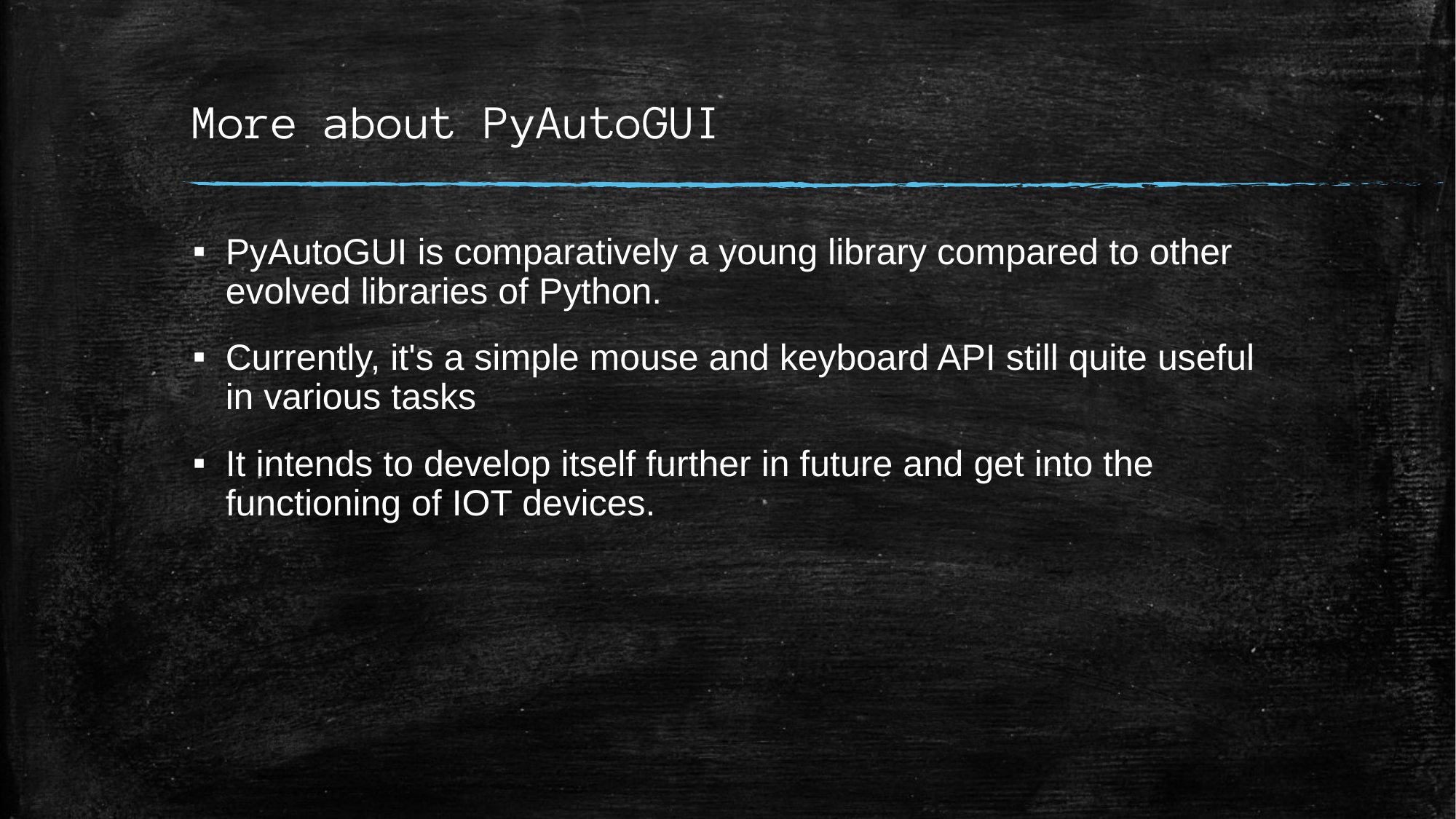

# More about PyAutoGUI
PyAutoGUI is comparatively a young library compared to other evolved libraries of Python.
Currently, it's a simple mouse and keyboard API still quite useful in various tasks
It intends to develop itself further in future and get into the functioning of IOT devices.